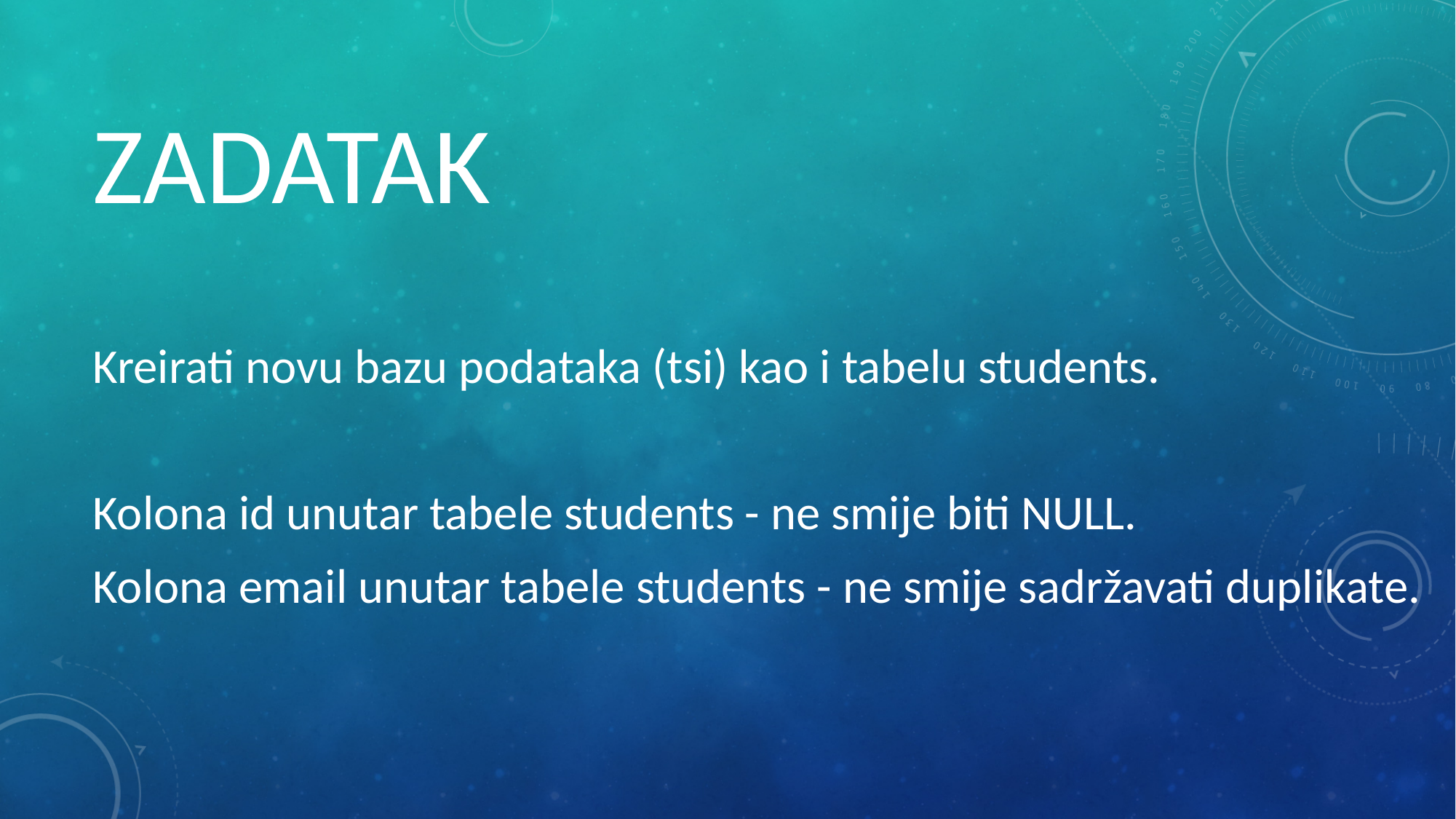

# ZADATAK
Kreirati novu bazu podataka (tsi) kao i tabelu students.

Kolona id unutar tabele students - ne smije biti NULL.
Kolona email unutar tabele students - ne smije sadržavati duplikate.